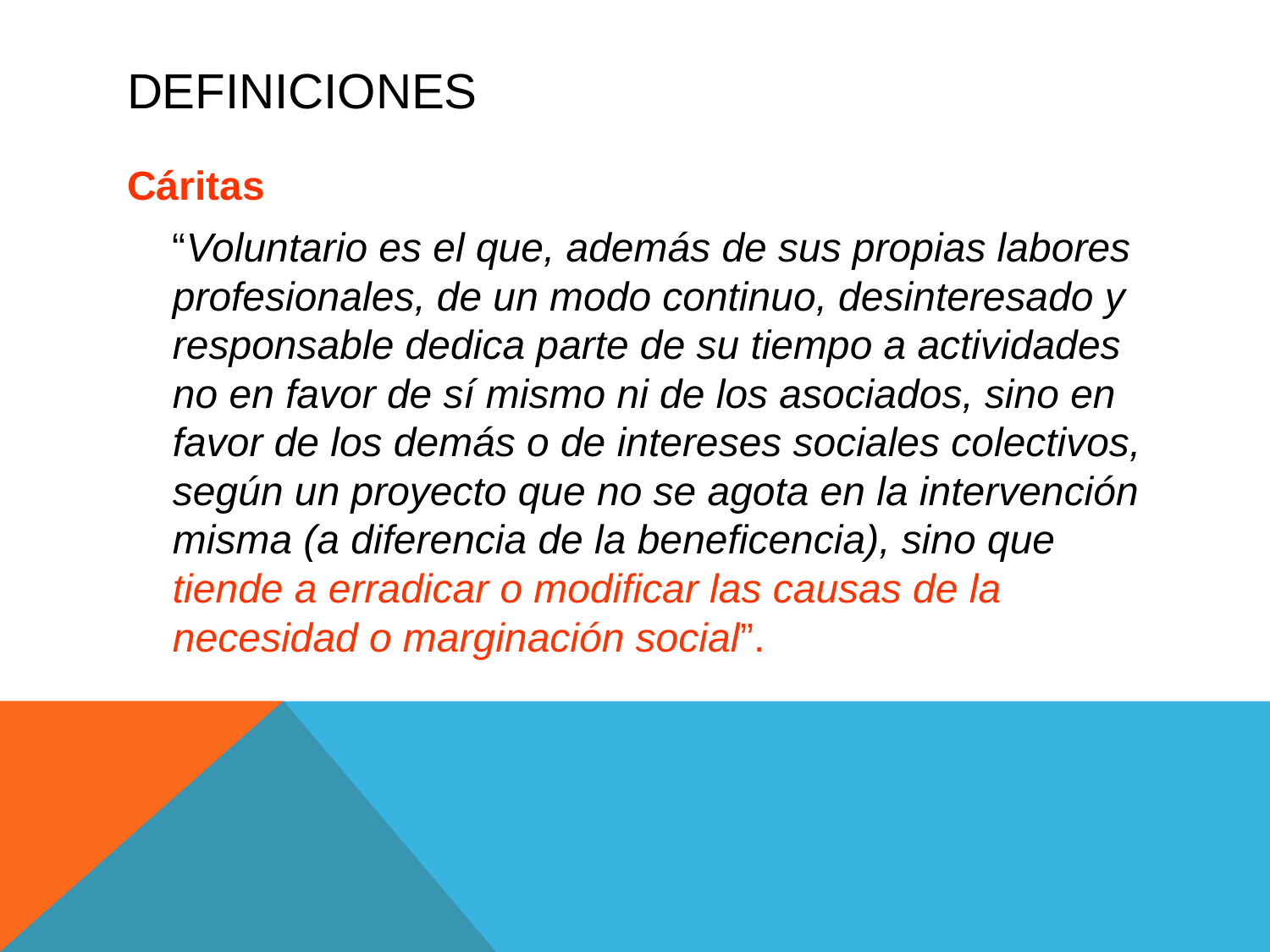

# definiciones
Cáritas
	“Voluntario es el que, además de sus propias labores profesionales, de un modo continuo, desinteresado y responsable dedica parte de su tiempo a actividades no en favor de sí mismo ni de los asociados, sino en favor de los demás o de intereses sociales colectivos, según un proyecto que no se agota en la intervención misma (a diferencia de la beneficencia), sino que tiende a erradicar o modificar las causas de la necesidad o marginación social”.